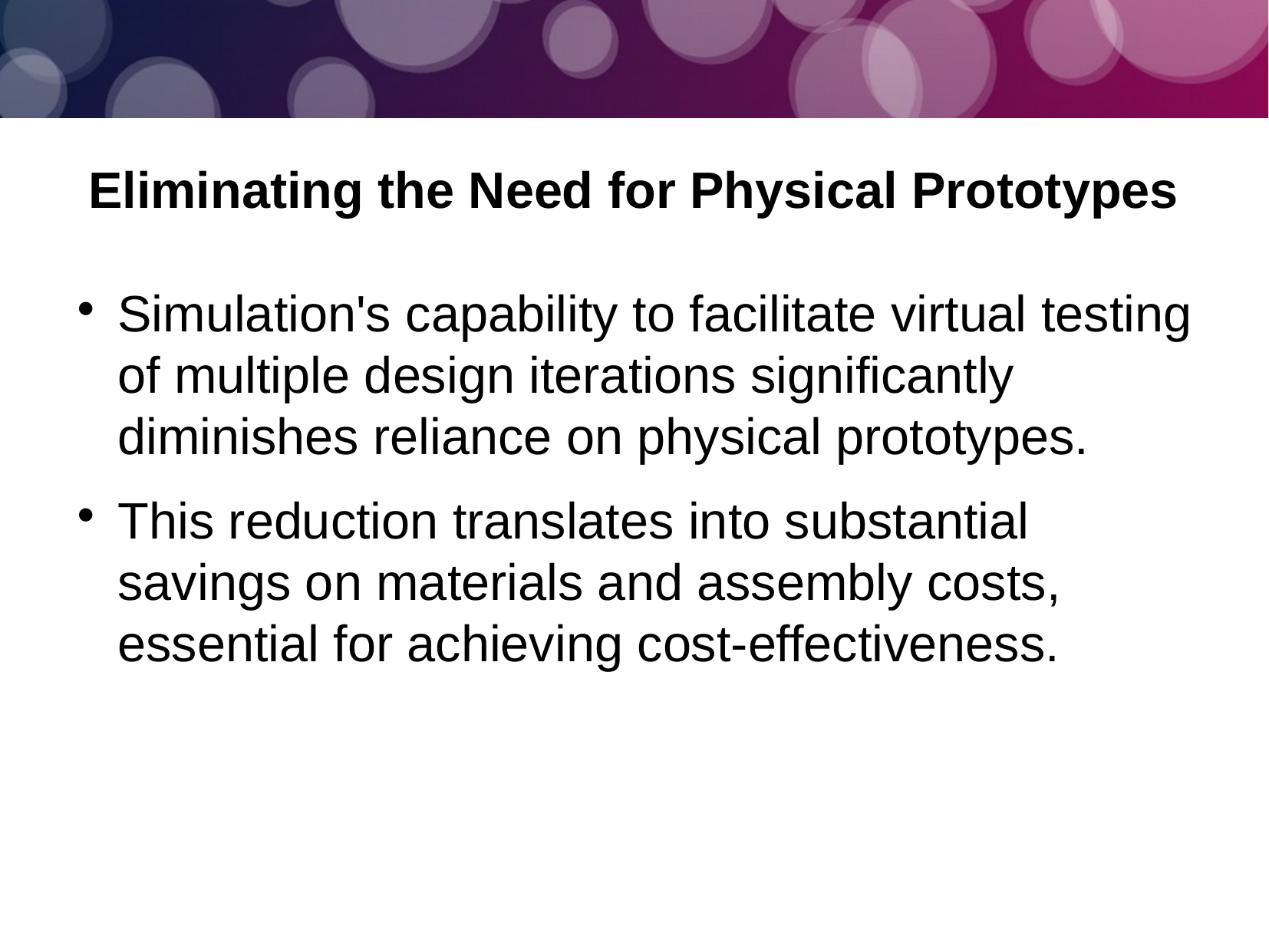

Eliminating the Need for Physical Prototypes
Simulation's capability to facilitate virtual testing of multiple design iterations significantly diminishes reliance on physical prototypes.
This reduction translates into substantial savings on materials and assembly costs, essential for achieving cost-effectiveness.